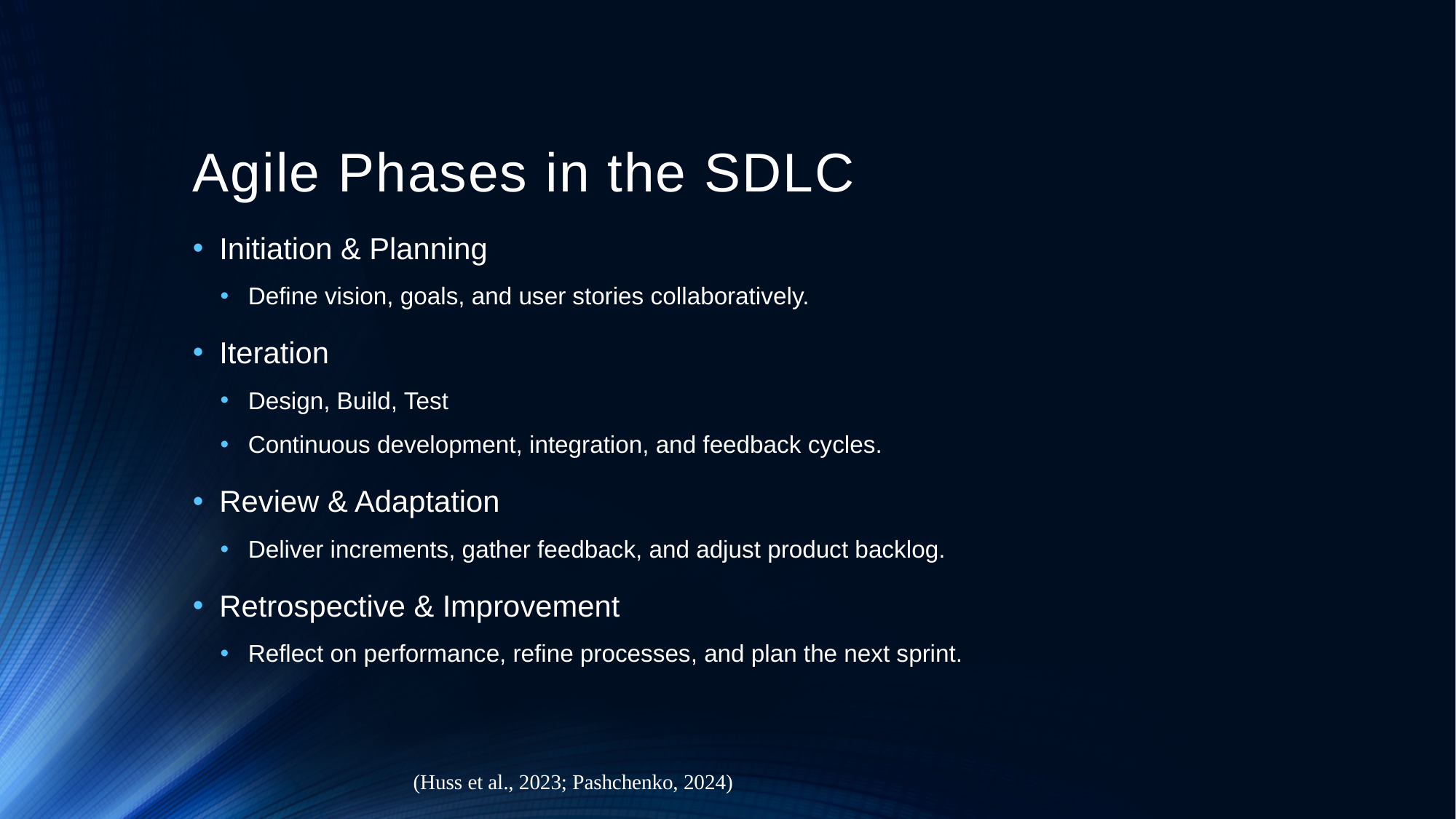

# Agile Phases in the SDLC
Initiation & Planning
Define vision, goals, and user stories collaboratively.
Iteration
Design, Build, Test
Continuous development, integration, and feedback cycles.
Review & Adaptation
Deliver increments, gather feedback, and adjust product backlog.
Retrospective & Improvement
Reflect on performance, refine processes, and plan the next sprint.
(Huss et al., 2023; Pashchenko, 2024)